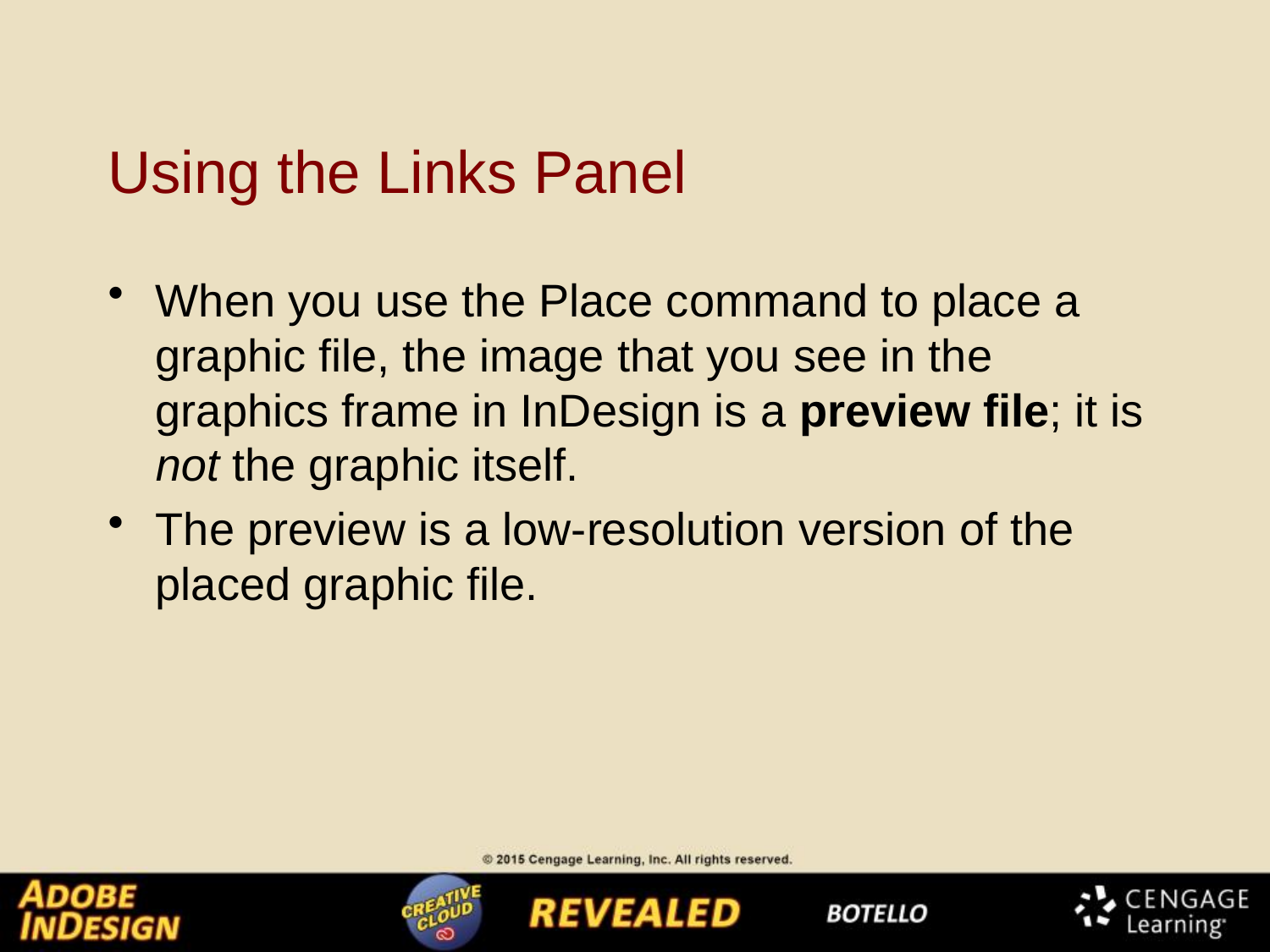

# Using the Links Panel
When you use the Place command to place a graphic file, the image that you see in the graphics frame in InDesign is a preview file; it is not the graphic itself.
The preview is a low-resolution version of the placed graphic file.